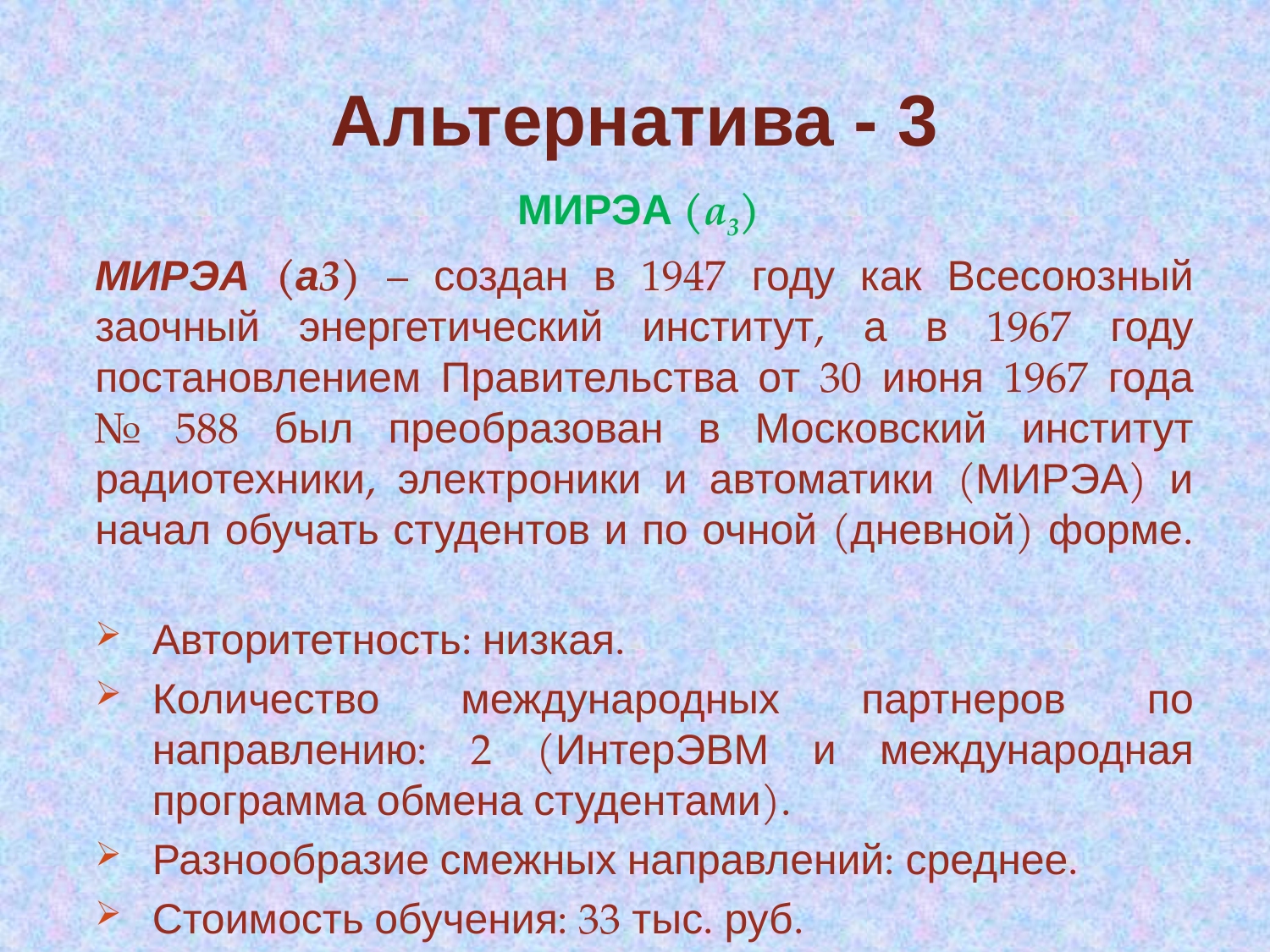

# Альтернатива - 3
МИРЭА (a3)
МИРЭА (а3) – создан в 1947 году как Всесоюзный заочный энергетический институт, а в 1967 году постановлением Правительства от 30 июня 1967 года № 588 был преобразован в Московский институт радиотехники, электроники и автоматики (МИРЭА) и начал обучать студентов и по очной (дневной) форме.
Авторитетность: низкая.
Количество международных партнеров по направлению: 2 (ИнтерЭВМ и международная программа обмена студентами).
Разнообразие смежных направлений: среднее.
Стоимость обучения: 33 тыс. руб.